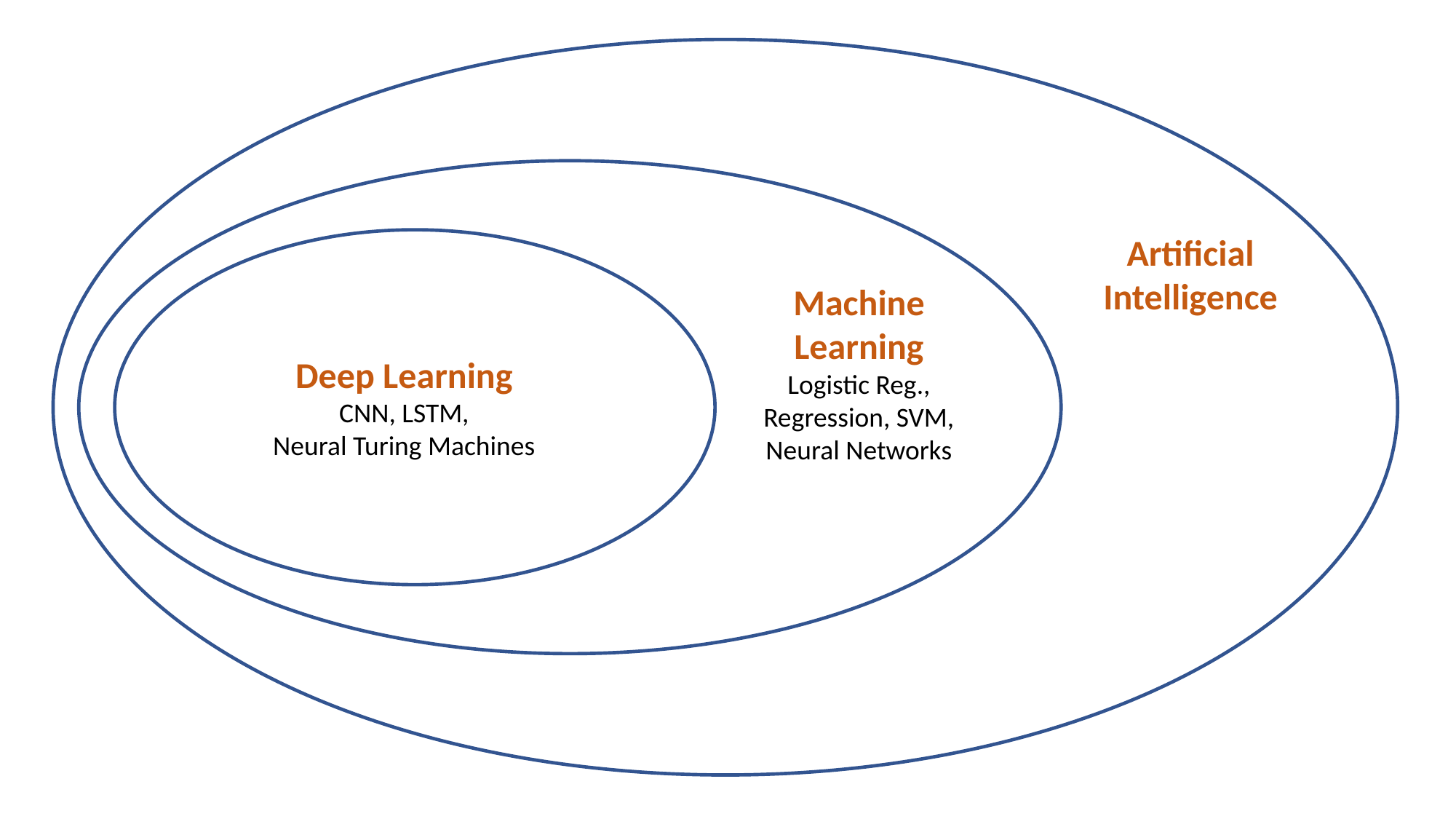

Artificial
Intelligence

Machine
Learning
Logistic Reg.,
Regression, SVM,
Neural Networks
Deep Learning
CNN, LSTM,
Neural Turing Machines